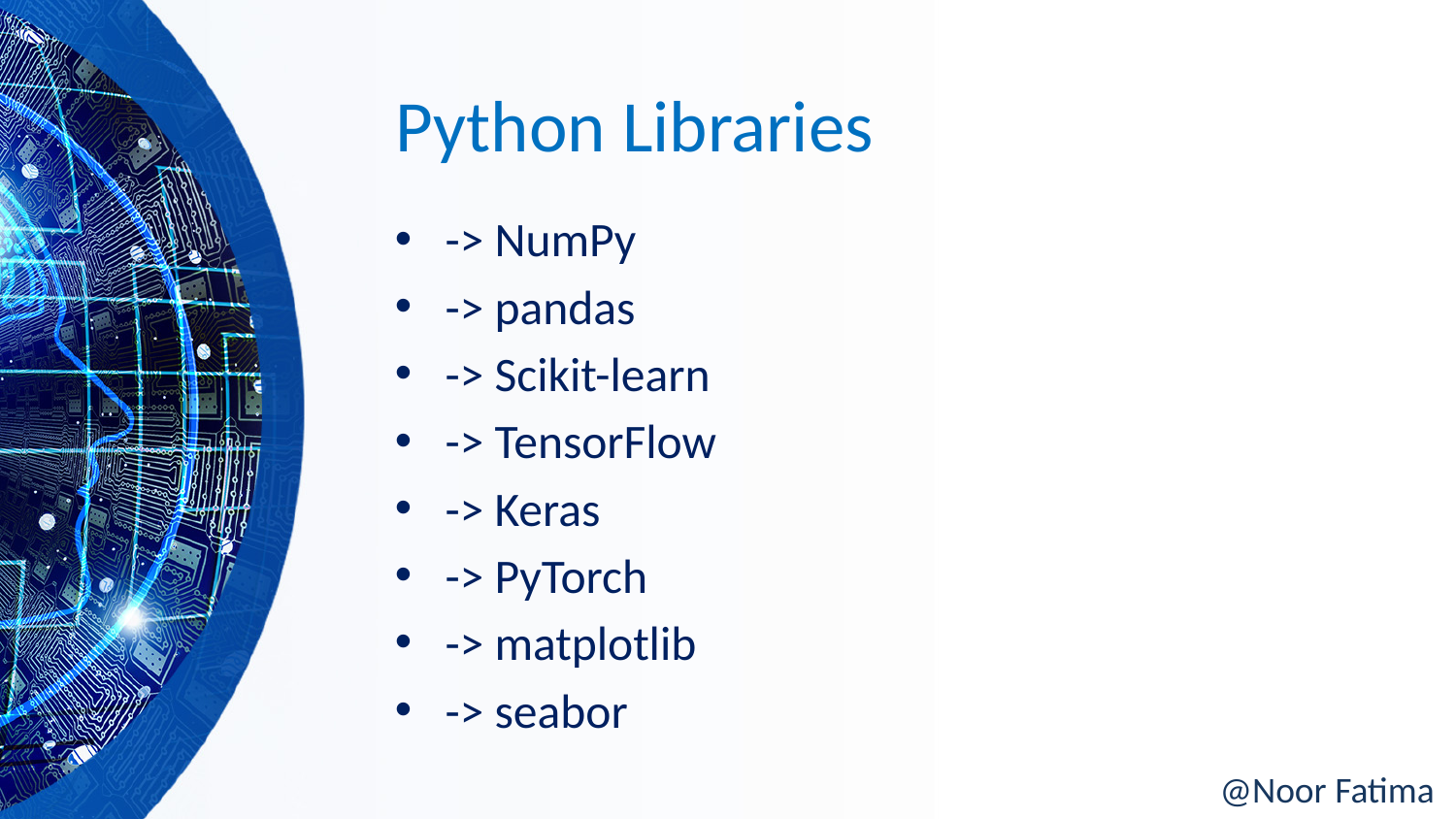

# Python Libraries
-> NumPy
-> pandas
-> Scikit-learn
-> TensorFlow
-> Keras
-> PyTorch
-> matplotlib
-> seabor
@Noor Fatima